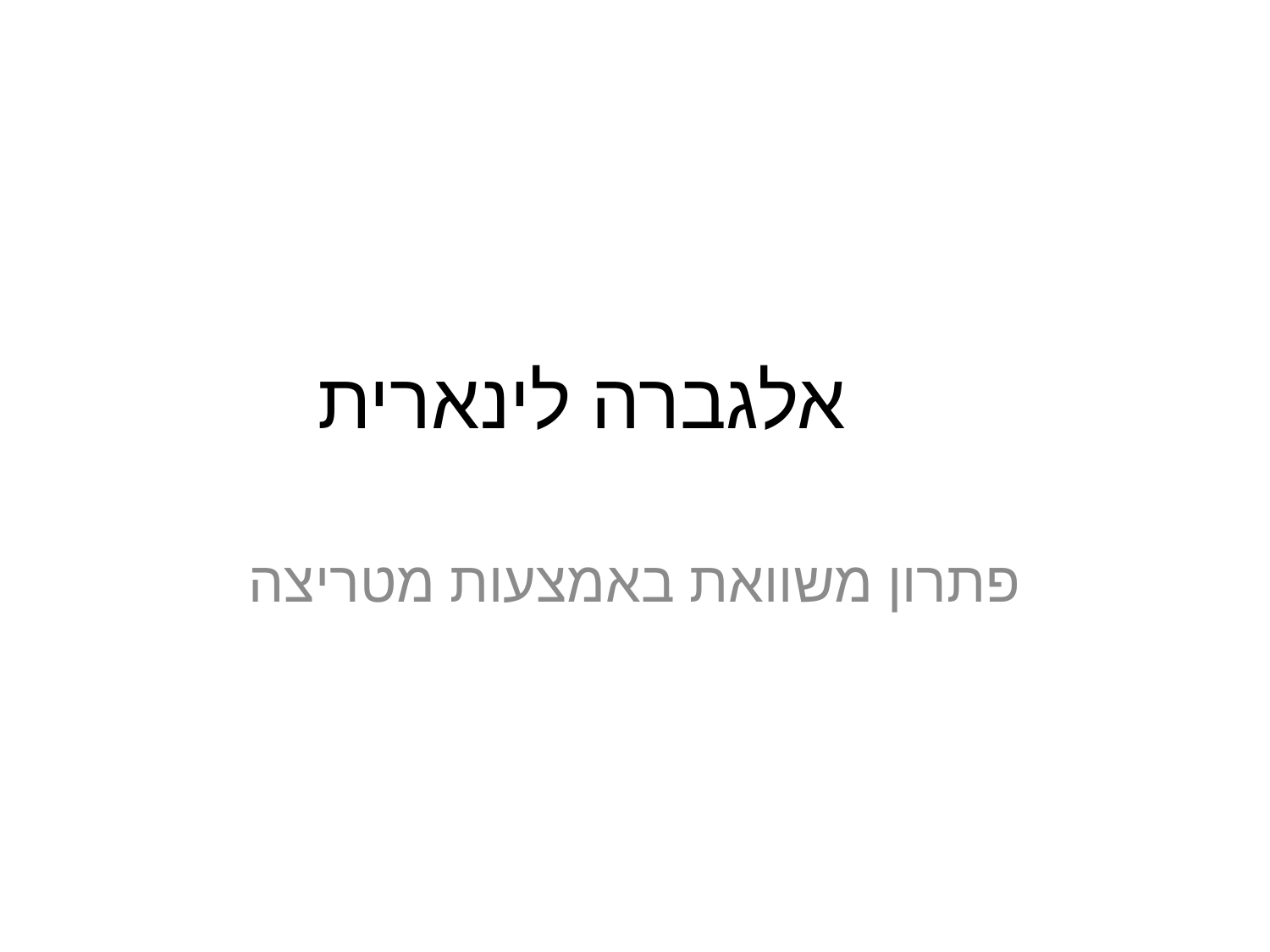

# אלגברה לינארית
פתרון משוואת באמצעות מטריצה